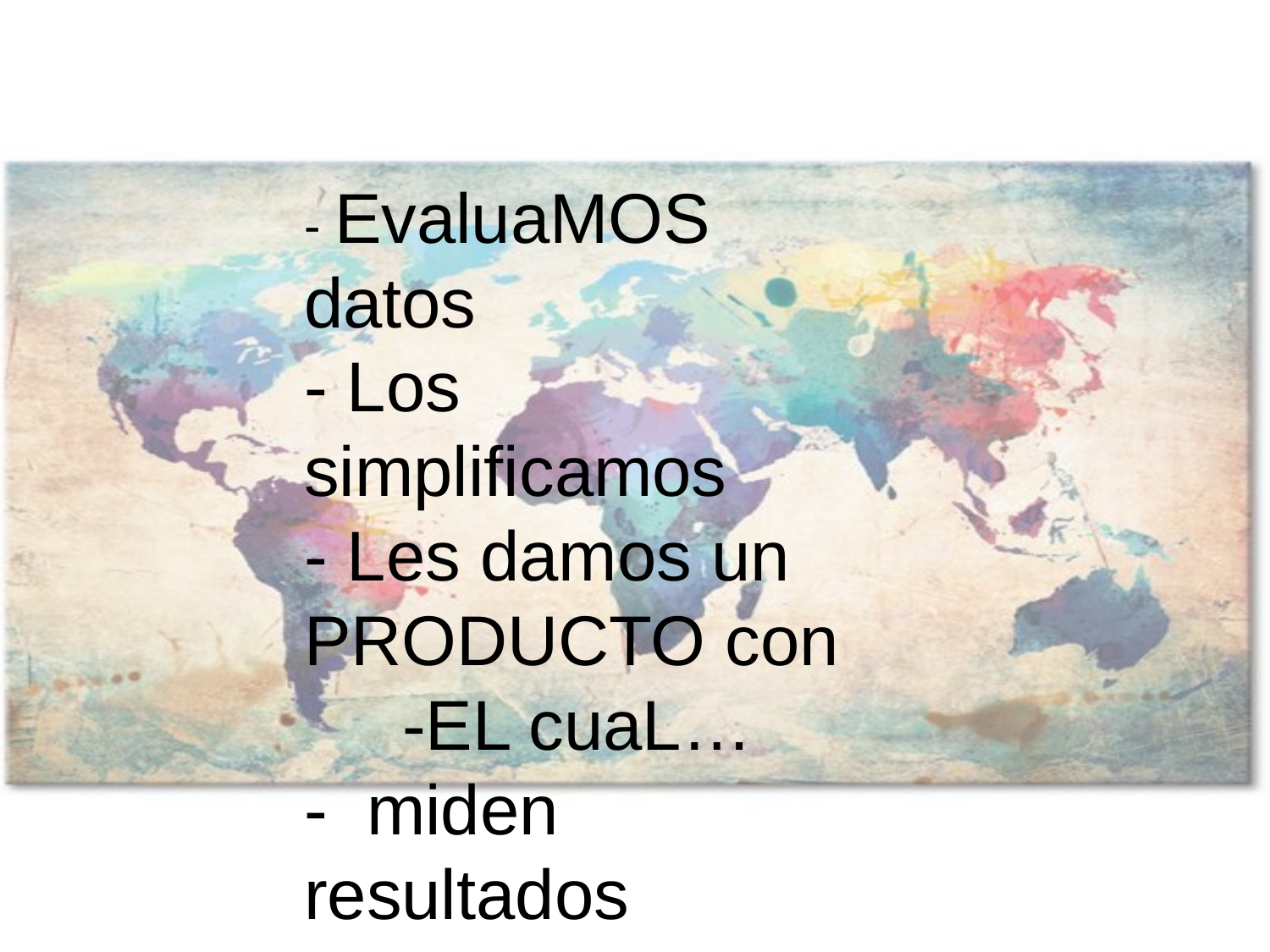

- EvaluaMOS datos
- Los simplificamos
- Les damos un PRODUCTO con         -EL cuaL…
-  miden resultados
- toman desiciones A FAVOR